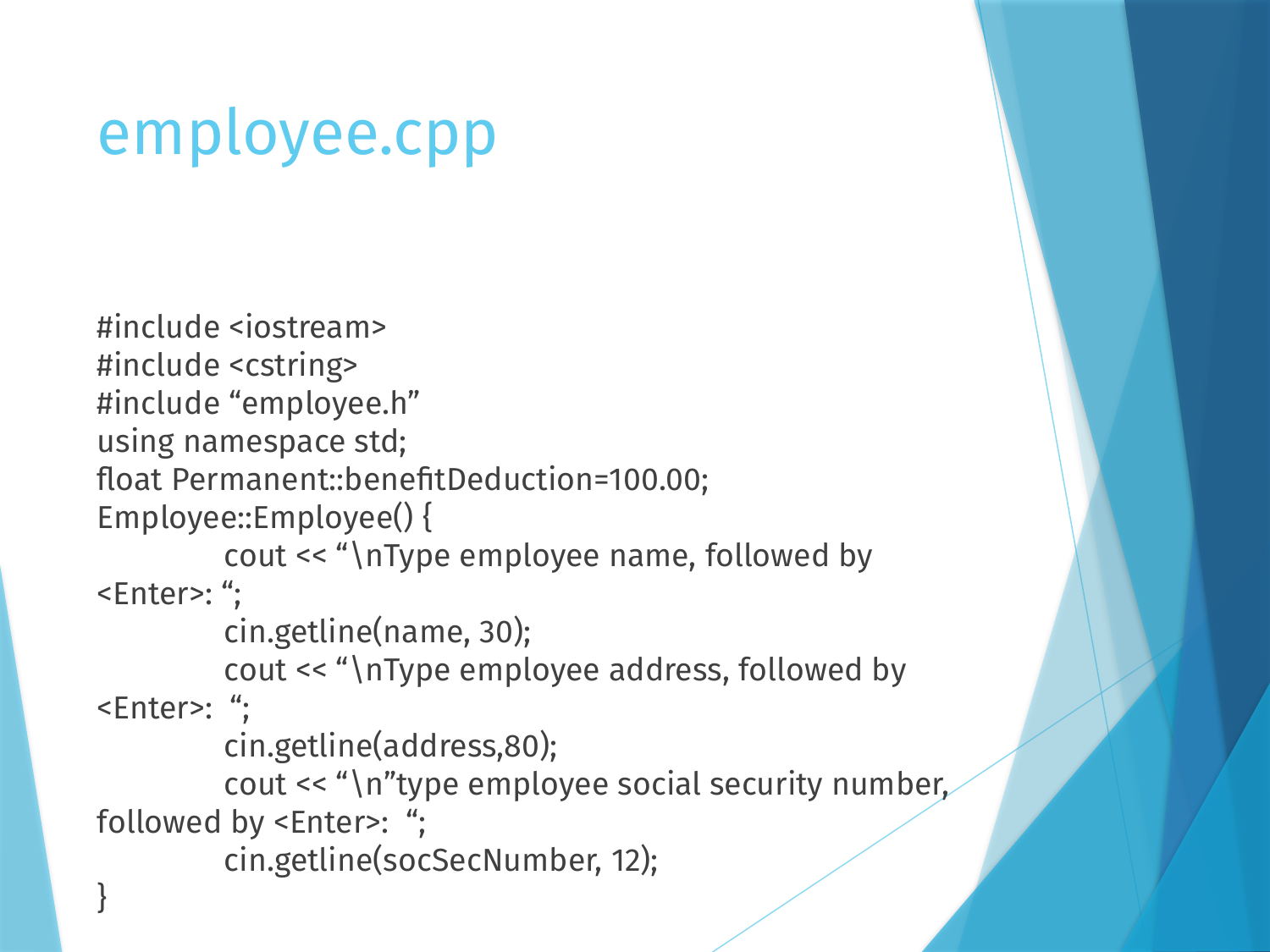

# employee.cpp
#include <iostream>
#include <cstring>
#include “employee.h”
using namespace std;
float Permanent::benefitDeduction=100.00;
Employee::Employee() {
	cout << “\nType employee name, followed by <Enter>: “;
	cin.getline(name, 30);
	cout << “\nType employee address, followed by <Enter>:  “;
	cin.getline(address,80);
	cout << “\n”type employee social security number, followed by <Enter>:  “;
	cin.getline(socSecNumber, 12);
}